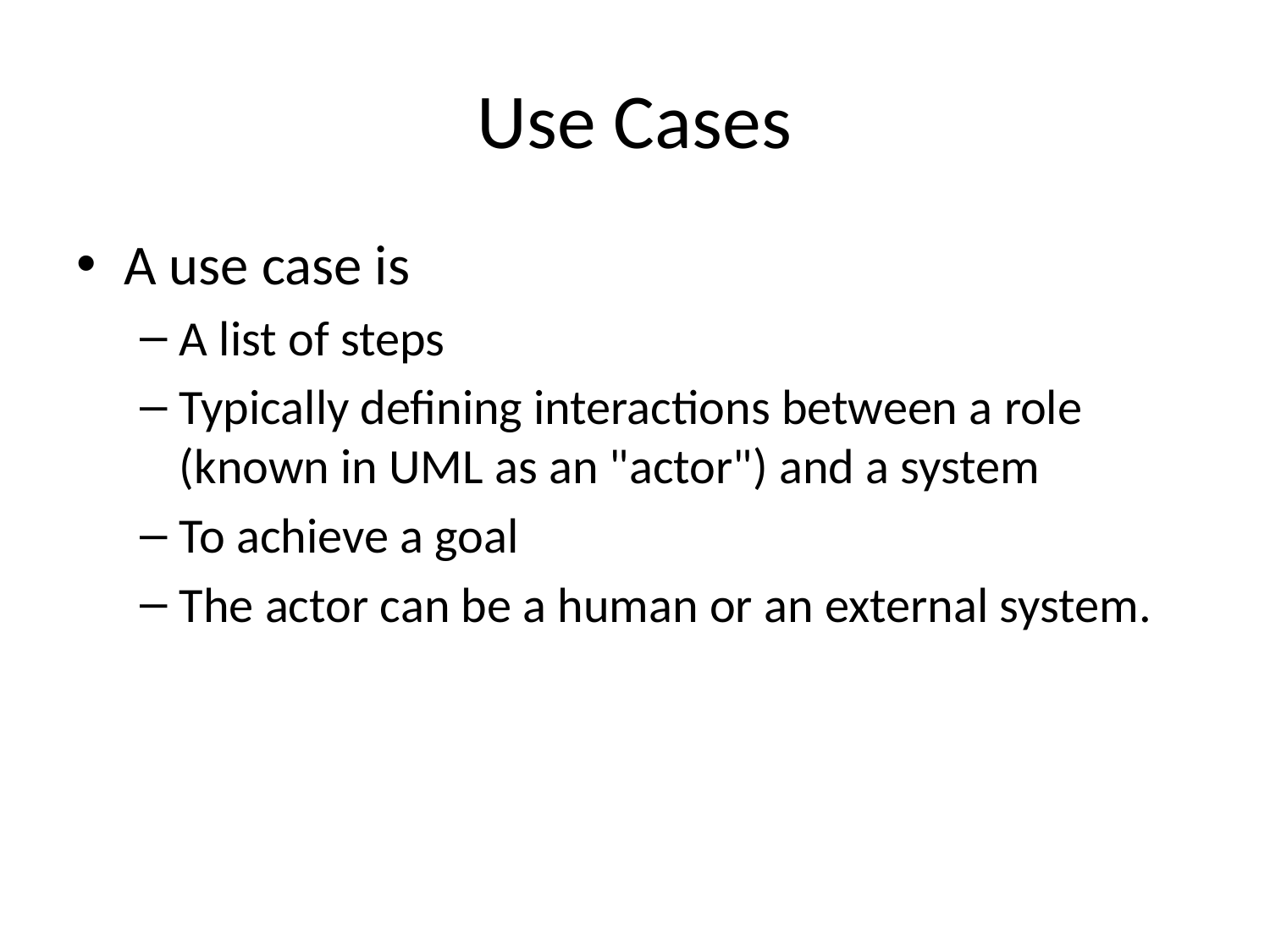

# Use Cases
A use case is
A list of steps
Typically defining interactions between a role (known in UML as an "actor") and a system
To achieve a goal
The actor can be a human or an external system.